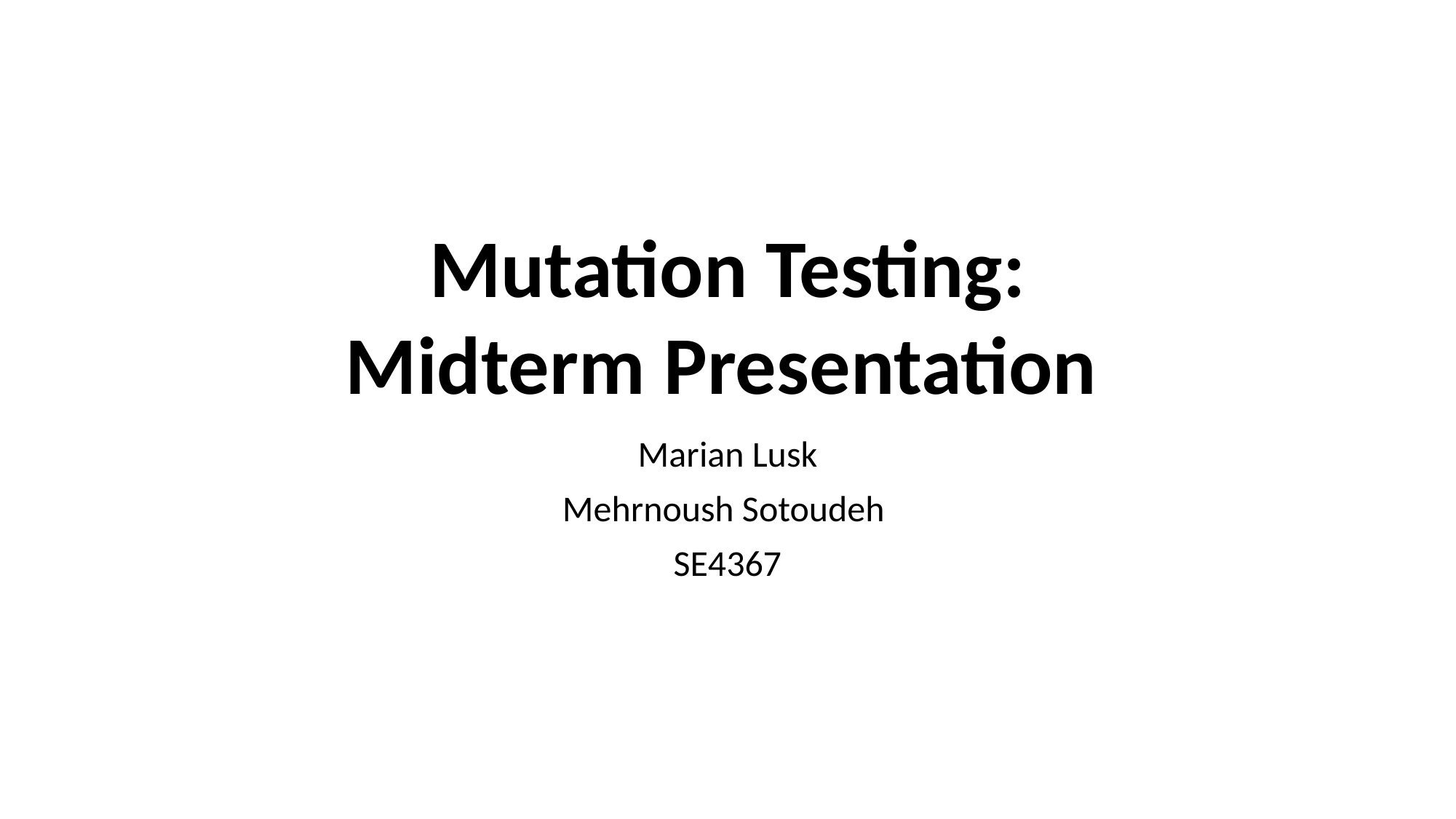

# Mutation Testing: Midterm Presentation
Marian Lusk
Mehrnoush Sotoudeh
SE4367